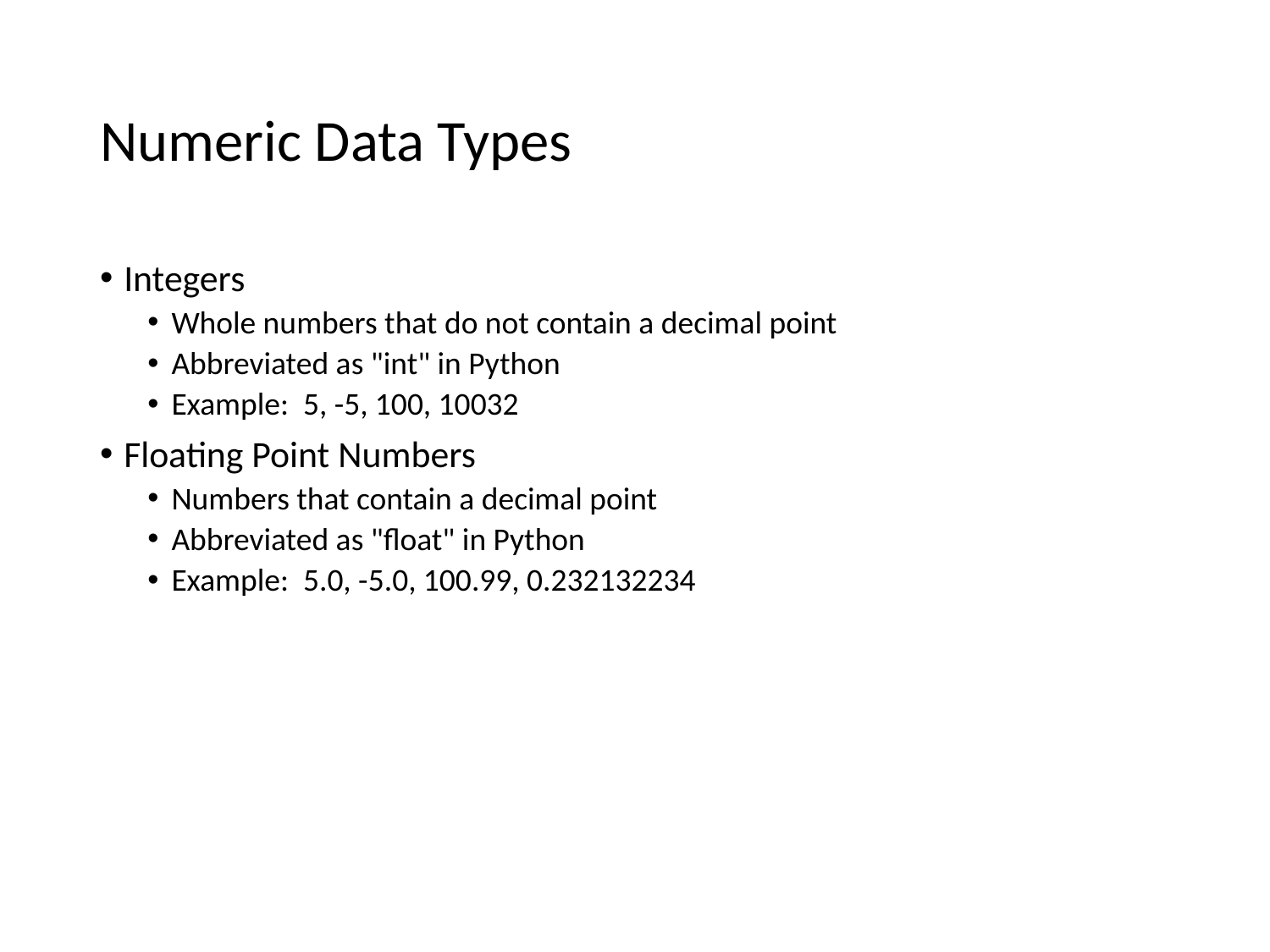

# Numeric Data Types
Integers
Whole numbers that do not contain a decimal point
Abbreviated as "int" in Python
Example:  5, -5, 100, 10032
Floating Point Numbers
Numbers that contain a decimal point
Abbreviated as "float" in Python
Example:  5.0, -5.0, 100.99, 0.232132234